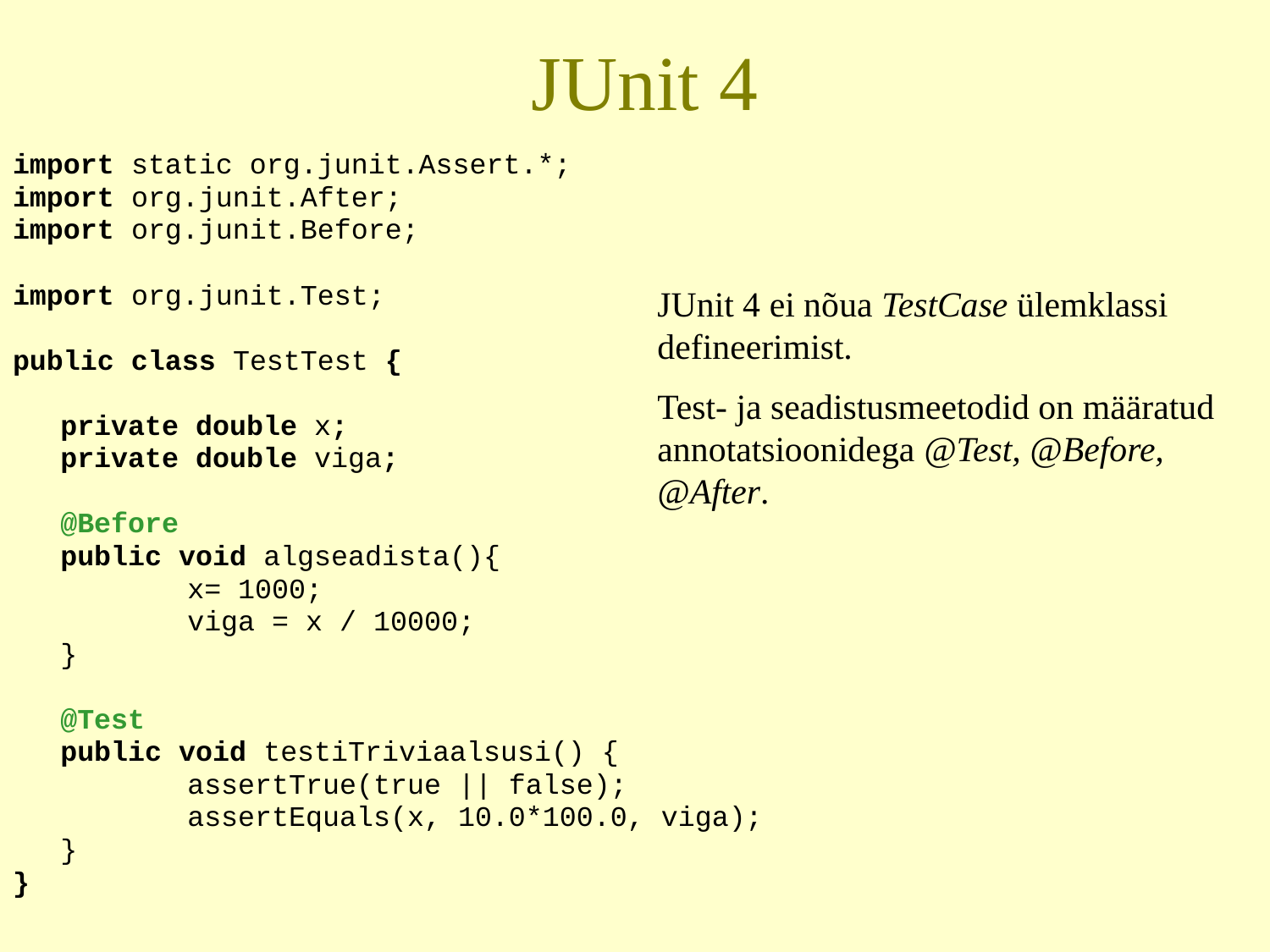

JUnit 4
import static org.junit.Assert.*;
import org.junit.After;
import org.junit.Before;

import org.junit.Test;

public class TestTest {

	private double x;
	private double viga;

	@Before
	public void algseadista(){
		x= 1000;
		viga = x / 10000;
	}

	@Test
	public void testiTriviaalsusi() {
		assertTrue(true || false);
		assertEquals(x, 10.0*100.0, viga);
	}
}
JUnit 4 ei nõua TestCase ülemklassi defineerimist.
Test- ja seadistusmeetodid on määratud annotatsioonidega @Test, @Before, @After.